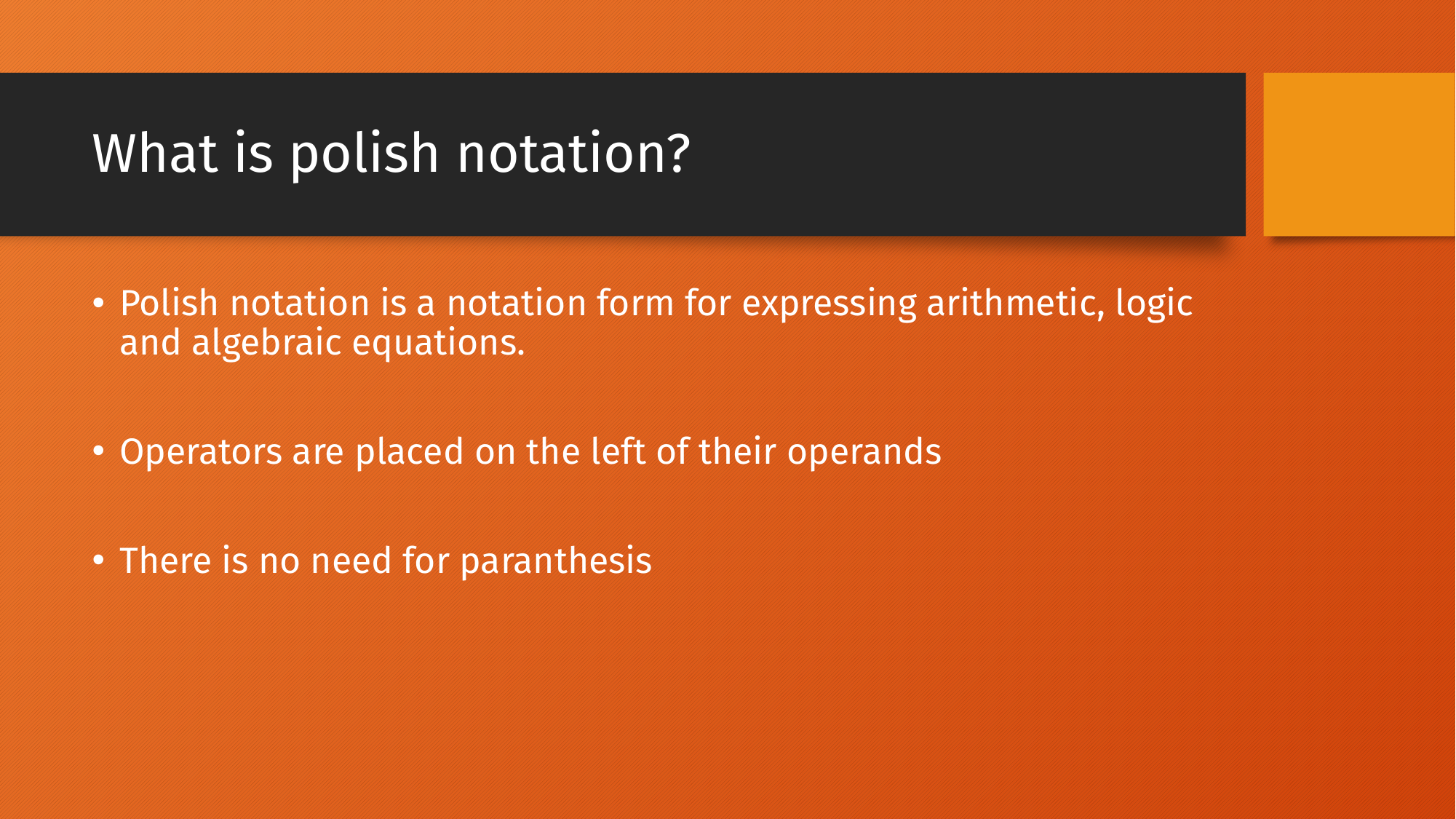

# What is polish notation?
Polish notation is a notation form for expressing arithmetic, logic and algebraic equations.

Operators are placed on the left of their operands

There is no need for paranthesis